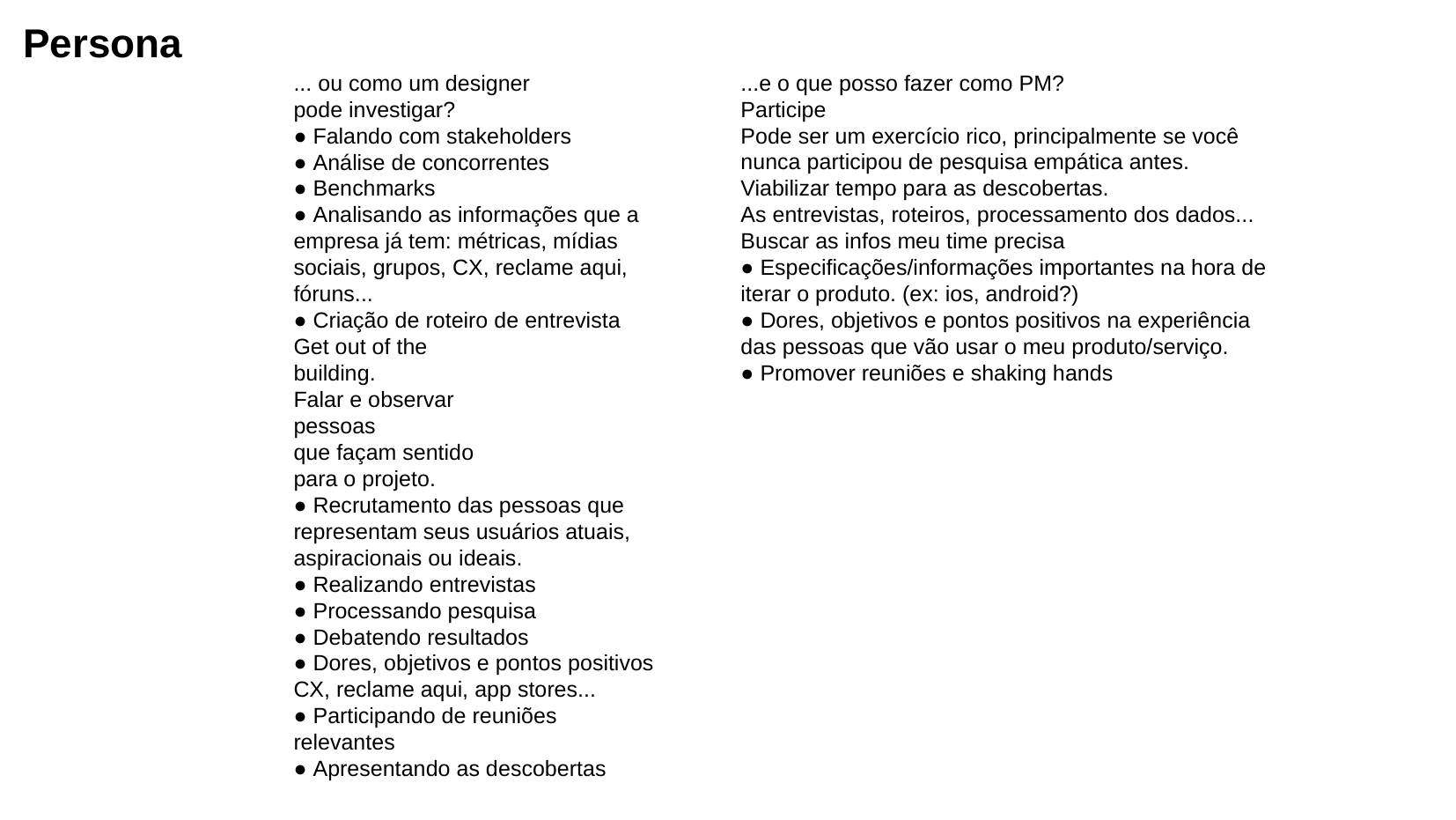

Persona
... ou como um designer
pode investigar?
● Falando com stakeholders
● Análise de concorrentes
● Benchmarks
● Analisando as informações que a
empresa já tem: métricas, mídias
sociais, grupos, CX, reclame aqui,
fóruns...
● Criação de roteiro de entrevista
Get out of the
building.
Falar e observar
pessoas
que façam sentido
para o projeto.
● Recrutamento das pessoas que
representam seus usuários atuais,
aspiracionais ou ideais.
● Realizando entrevistas
● Processando pesquisa
● Debatendo resultados
● Dores, objetivos e pontos positivos
CX, reclame aqui, app stores...
● Participando de reuniões
relevantes
● Apresentando as descobertas
...e o que posso fazer como PM?
Participe
Pode ser um exercício rico, principalmente se você
nunca participou de pesquisa empática antes.
Viabilizar tempo para as descobertas.
As entrevistas, roteiros, processamento dos dados...
Buscar as infos meu time precisa
● Especificações/informações importantes na hora de
iterar o produto. (ex: ios, android?)
● Dores, objetivos e pontos positivos na experiência
das pessoas que vão usar o meu produto/serviço.
● Promover reuniões e shaking hands